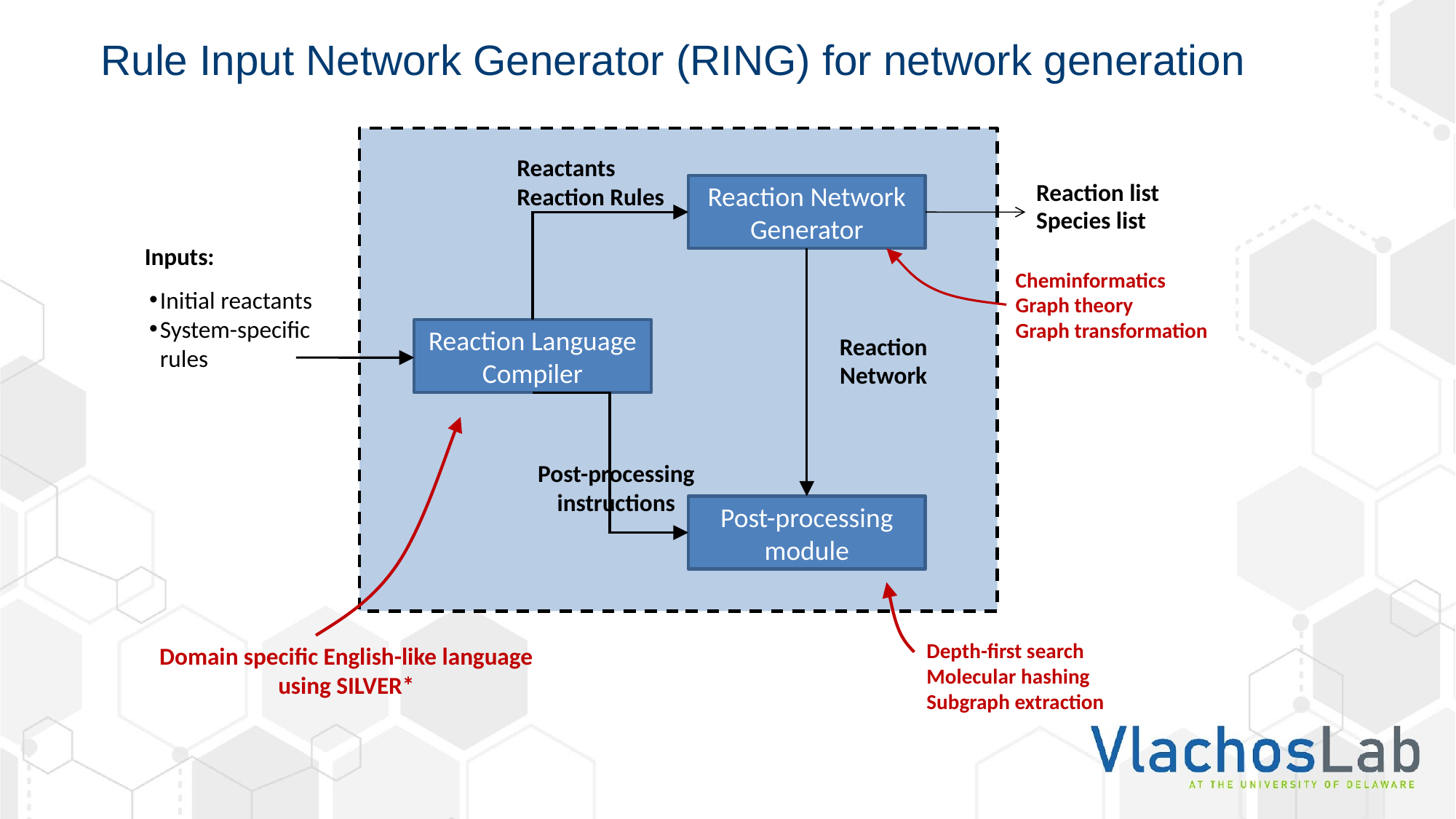

# Rule Input Network Generator (RING) for network generation

Reactants
Reaction Rules
Reaction Network Generator
Reaction list
Species list
Inputs:

Cheminformatics Graph theory        Graph transformation
Initial reactants
System-specific rules
Reaction Language Compiler
Reaction
Network

Post-processing
instructions
Post-processing module

Depth-first search Molecular hashing Subgraph extraction
Domain specific English-like language using SILVER*